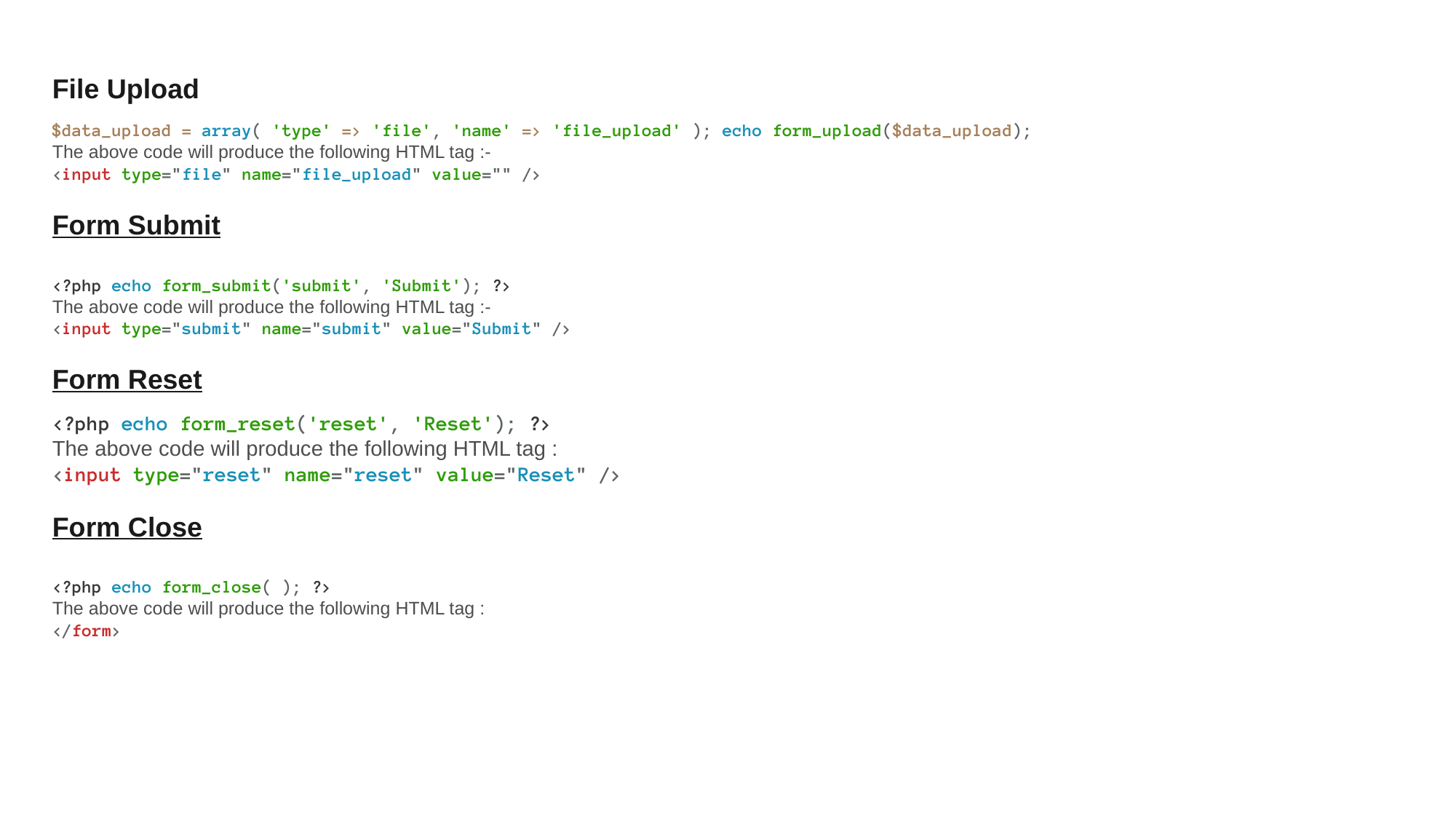

File Upload

$data_upload = array( 'type' => 'file', 'name' => 'file_upload' ); echo form_upload($data_upload);
The above code will produce the following HTML tag :-
<input type="file" name="file_upload" value="" />

Form Submit

<?php echo form_submit('submit', 'Submit'); ?>
The above code will produce the following HTML tag :-
<input type="submit" name="submit" value="Submit" />

Form Reset

<?php echo form_reset('reset', 'Reset'); ?>
The above code will produce the following HTML tag :
<input type="reset" name="reset" value="Reset" />

Form Close

<?php echo form_close( ); ?>
The above code will produce the following HTML tag :
</form>